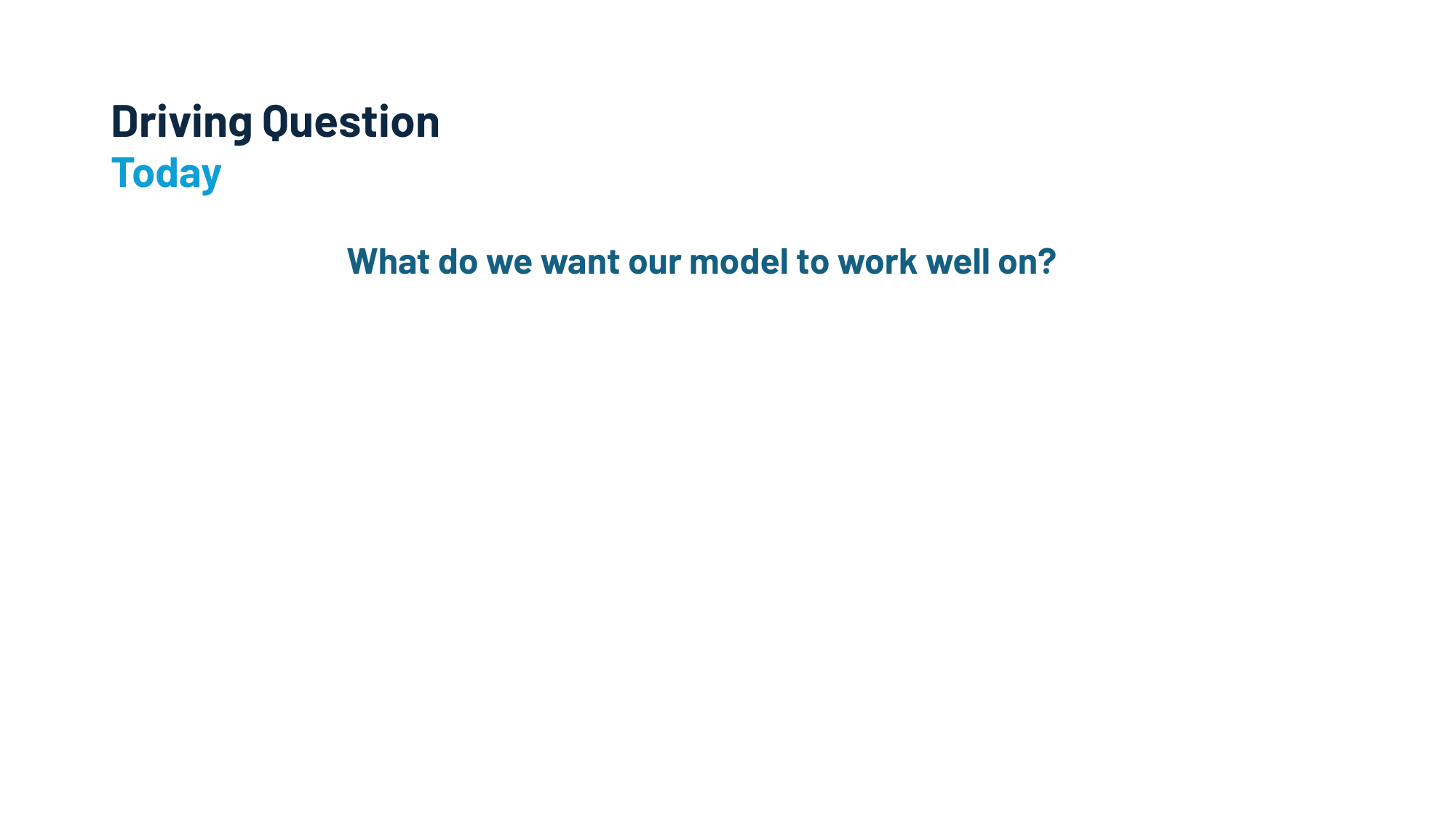

# Driving Question
Today
What do we want our model to work well on?